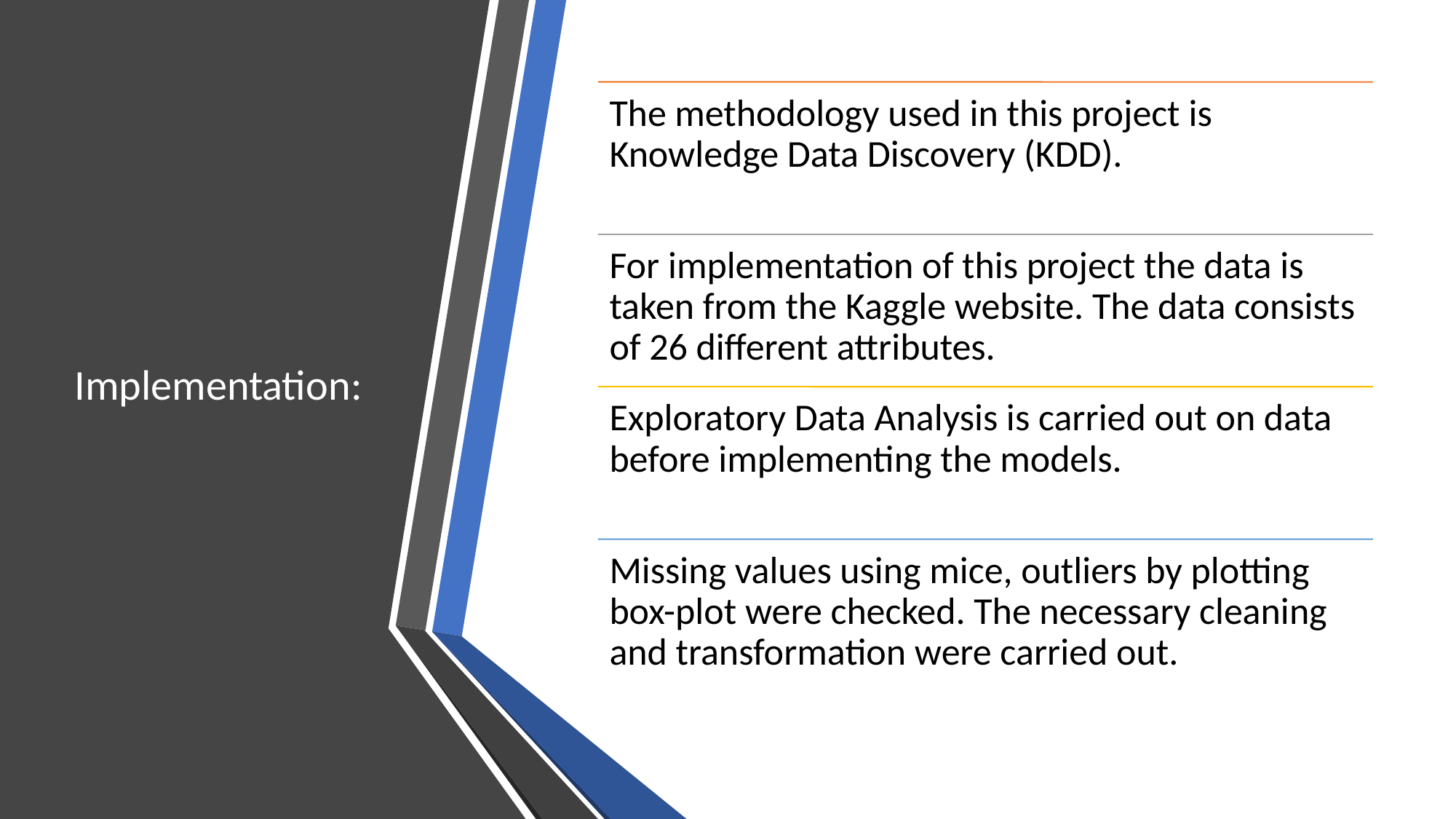

# Implementation:
The methodology used in this project is Knowledge Data Discovery (KDD).
For implementation of this project the data is taken from the Kaggle website. The data consists of 26 different attributes.
Exploratory Data Analysis is carried out on data before implementing the models.
Missing values using mice, outliers by plotting box-plot were checked. The necessary cleaning and transformation were carried out.